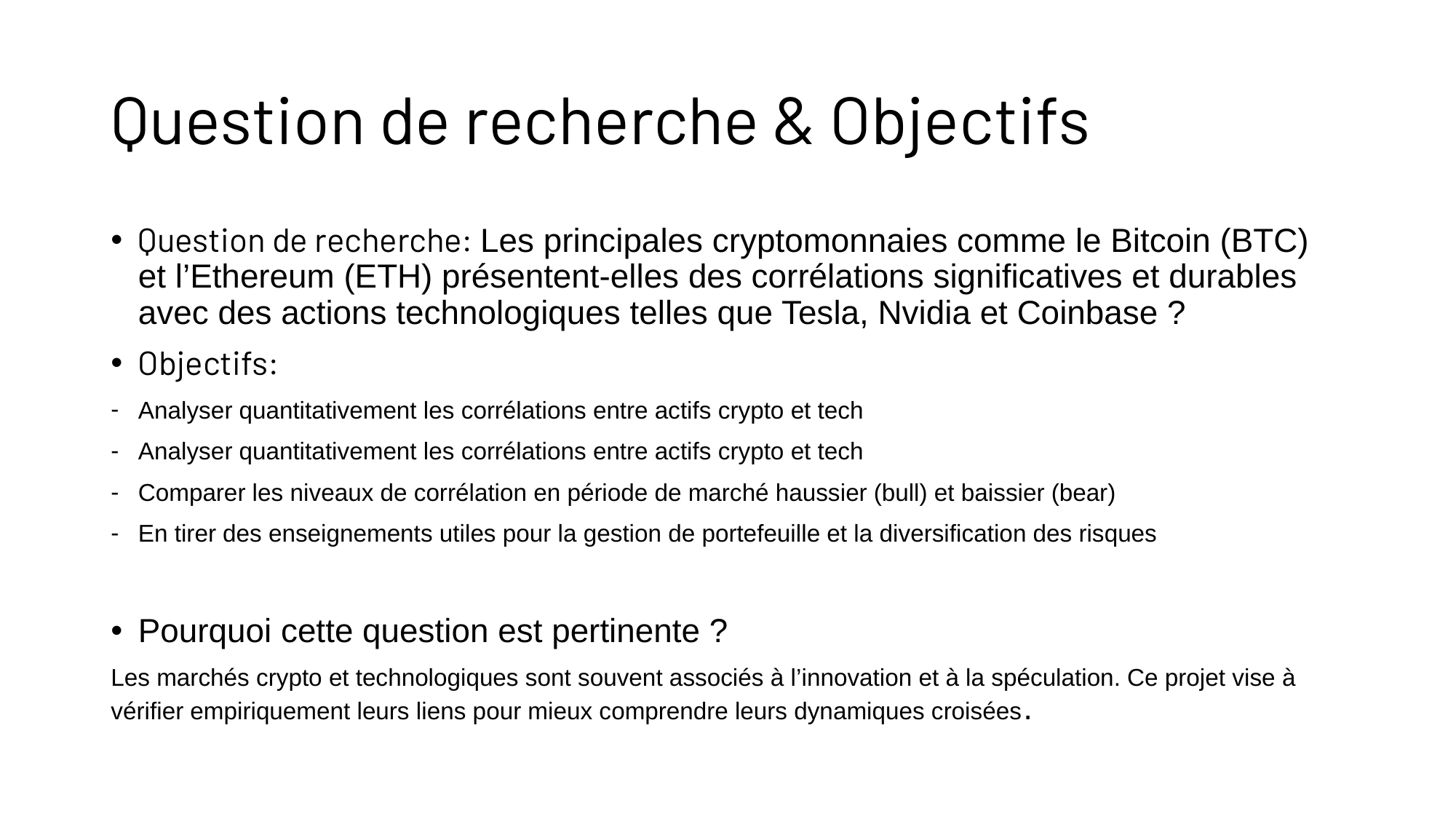

# Question de recherche & Objectifs
Question de recherche: Les principales cryptomonnaies comme le Bitcoin (BTC) et l’Ethereum (ETH) présentent-elles des corrélations significatives et durables avec des actions technologiques telles que Tesla, Nvidia et Coinbase ?
Objectifs:
Analyser quantitativement les corrélations entre actifs crypto et tech
Analyser quantitativement les corrélations entre actifs crypto et tech
Comparer les niveaux de corrélation en période de marché haussier (bull) et baissier (bear)
En tirer des enseignements utiles pour la gestion de portefeuille et la diversification des risques

Pourquoi cette question est pertinente ?
Les marchés crypto et technologiques sont souvent associés à l’innovation et à la spéculation. Ce projet vise à vérifier empiriquement leurs liens pour mieux comprendre leurs dynamiques croisées.